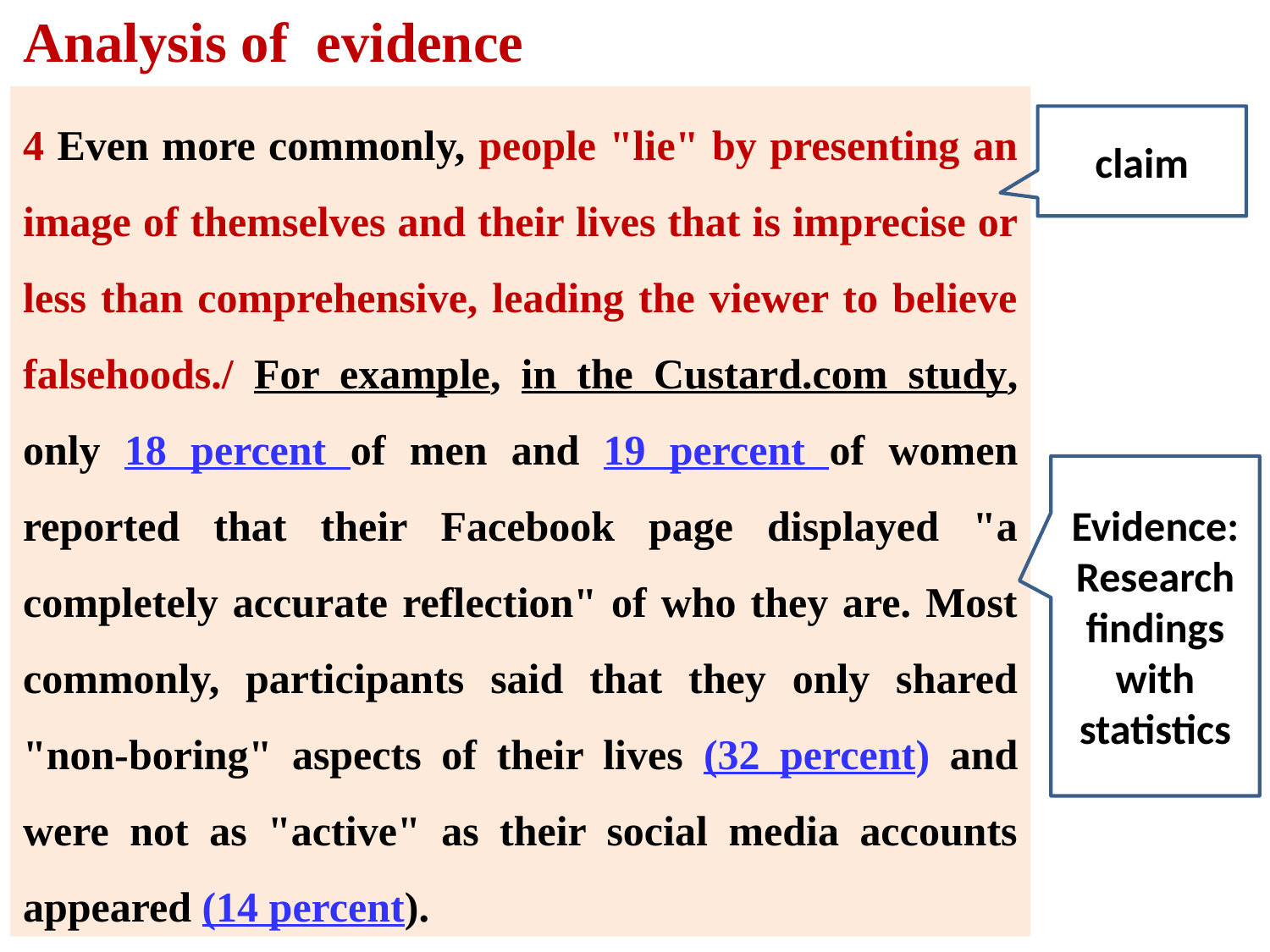

Analysis of  evidence
4 Even more commonly, people "lie" by presenting an image of themselves and their lives that is imprecise or less than comprehensive, leading the viewer to believe falsehoods./ For example, in the Custard.com study, only 18 percent of men and 19 percent of women reported that their Facebook page displayed "a completely accurate reflection" of who they are. Most commonly, participants said that they only shared "non-boring" aspects of their lives (32 percent) and were not as "active" as their social media accounts appeared (14 percent).
claim
Evidence:
Research findings with statistics